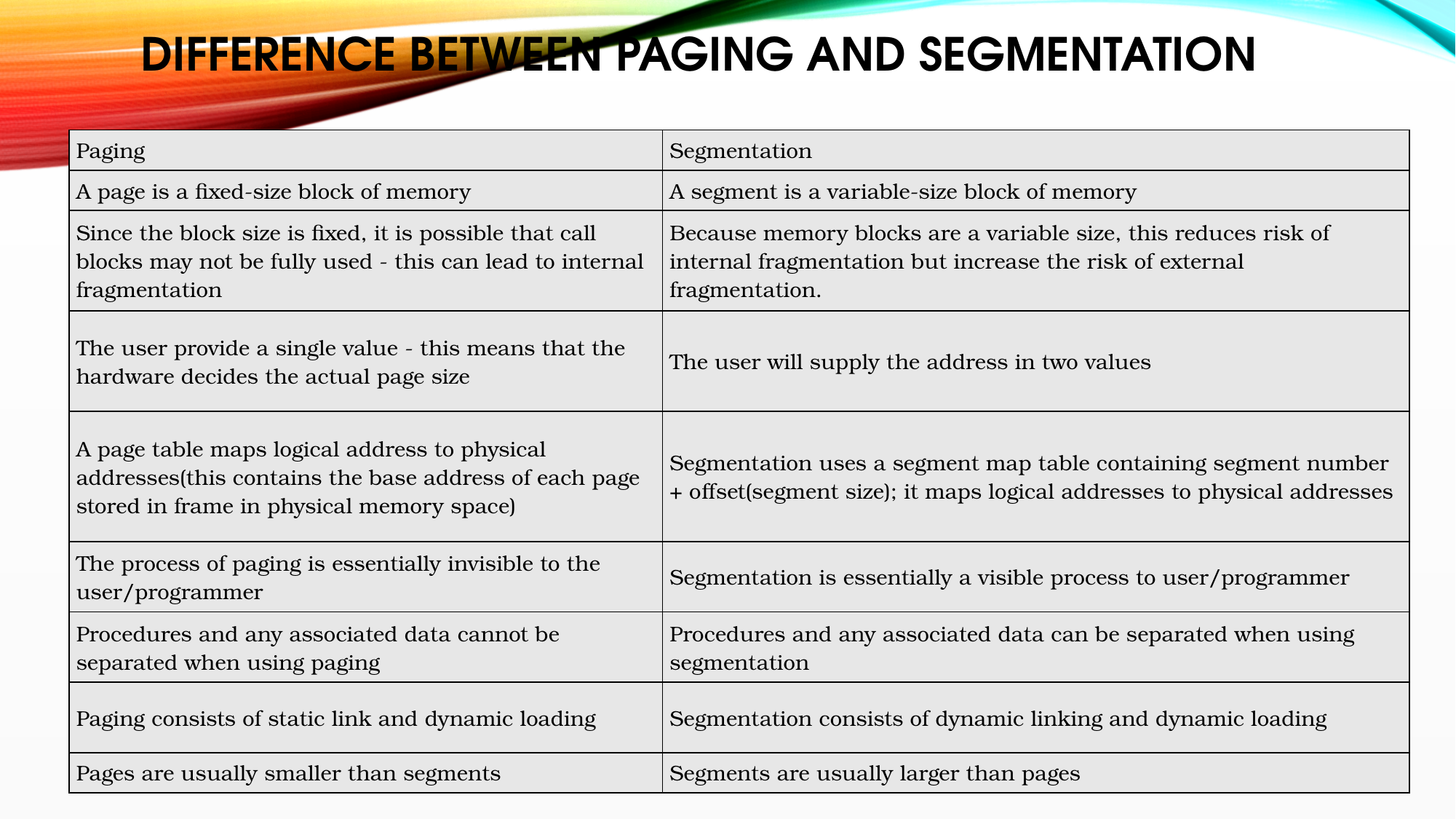

# Difference Between Paging and Segmentation
| Paging | Segmentation |
| --- | --- |
| A page is a fixed-size block of memory | A segment is a variable-size block of memory |
| Since the block size is fixed, it is possible that call blocks may not be fully used - this can lead to internal fragmentation | Because memory blocks are a variable size, this reduces risk of internal fragmentation but increase the risk of external fragmentation. |
| The user provide a single value - this means that the hardware decides the actual page size | The user will supply the address in two values |
| A page table maps logical address to physical addresses(this contains the base address of each page stored in frame in physical memory space) | Segmentation uses a segment map table containing segment number + offset(segment size); it maps logical addresses to physical addresses |
| The process of paging is essentially invisible to the user/programmer | Segmentation is essentially a visible process to user/programmer |
| Procedures and any associated data cannot be separated when using paging | Procedures and any associated data can be separated when using segmentation |
| Paging consists of static link and dynamic loading | Segmentation consists of dynamic linking and dynamic loading |
| Pages are usually smaller than segments | Segments are usually larger than pages |